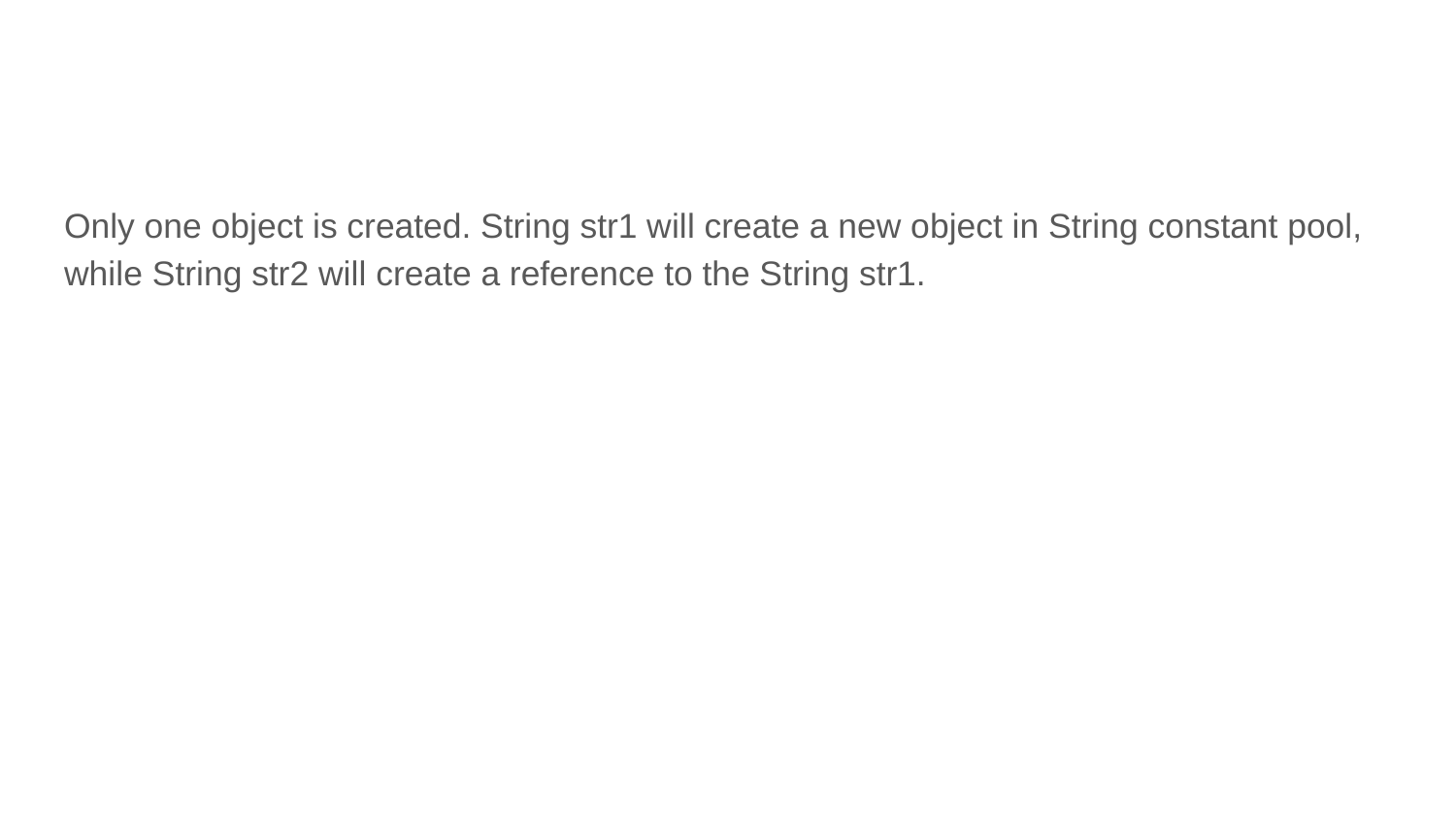

#
Only one object is created. String str1 will create a new object in String constant pool, while String str2 will create a reference to the String str1.